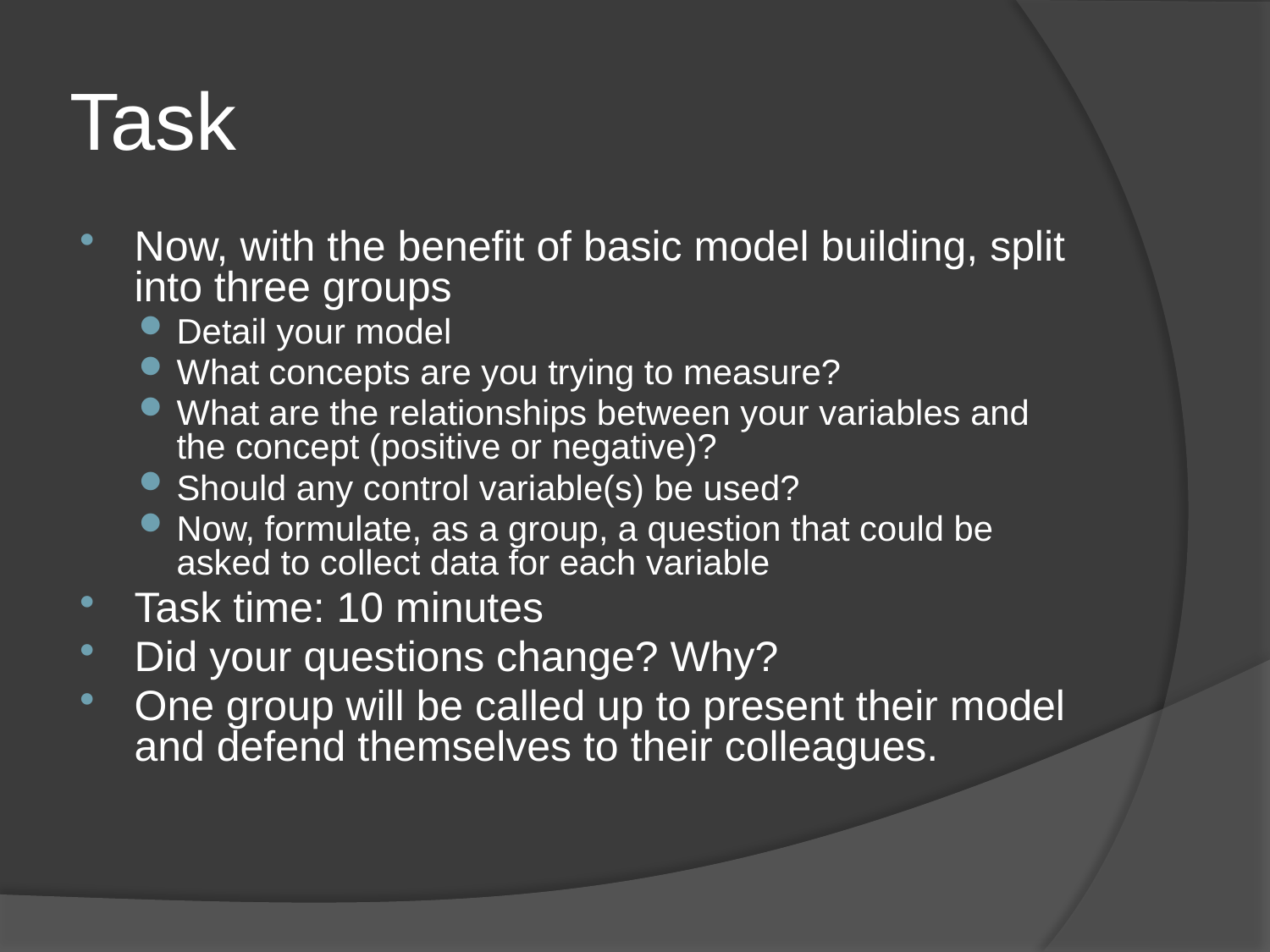

# Task
Now, with the benefit of basic model building, split into three groups
Detail your model
What concepts are you trying to measure?
What are the relationships between your variables and the concept (positive or negative)?
Should any control variable(s) be used?
Now, formulate, as a group, a question that could be asked to collect data for each variable
Task time: 10 minutes
Did your questions change? Why?
One group will be called up to present their model and defend themselves to their colleagues.